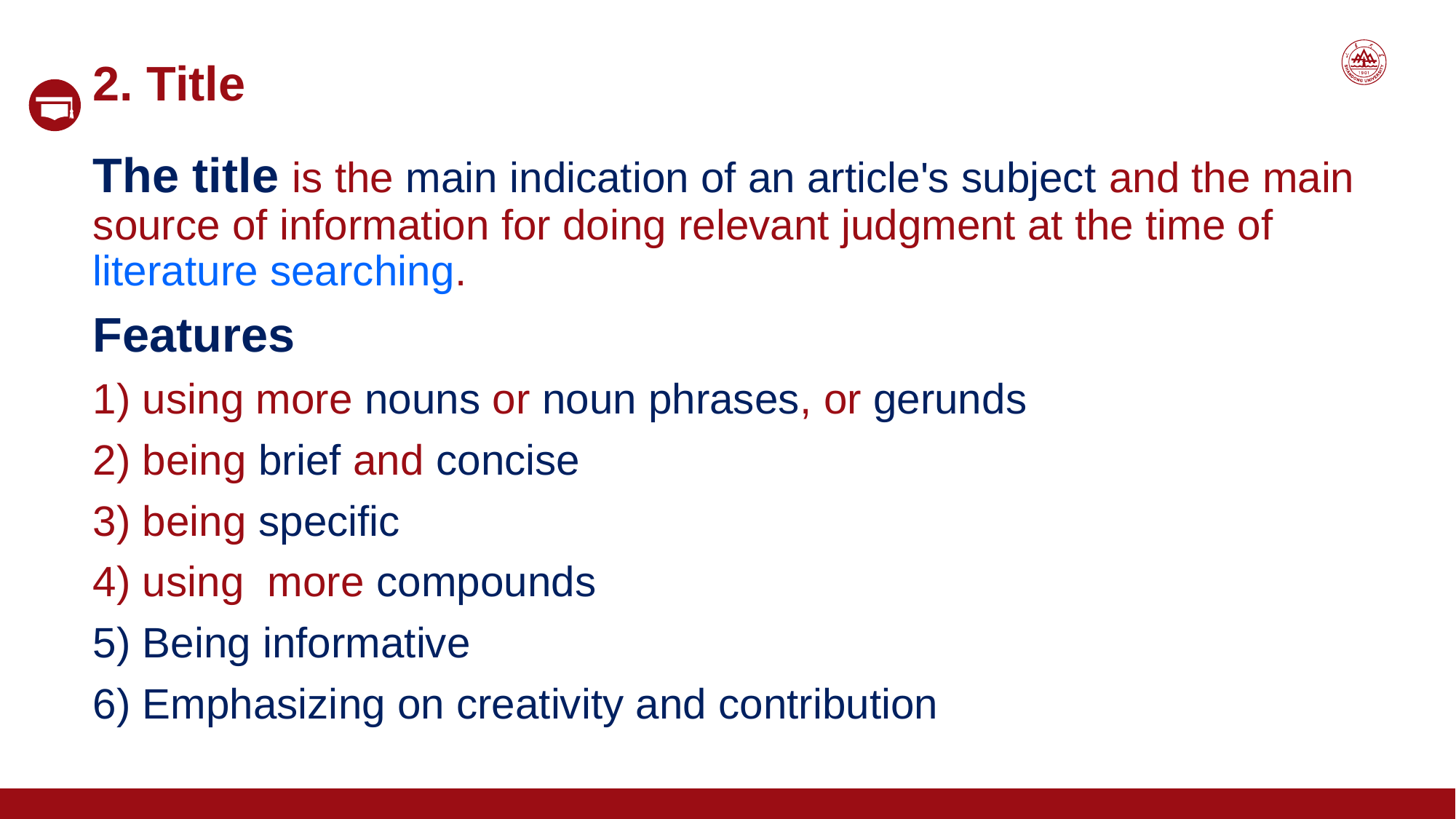

2. Title
The title is the main indication of an article's subject and the main source of information for doing relevant judgment at the time of literature searching.
Features
1) using more nouns or noun phrases, or gerunds
2) being brief and concise
3) being specific
4) using  more compounds
5) Being informative
6) Emphasizing on creativity and contribution